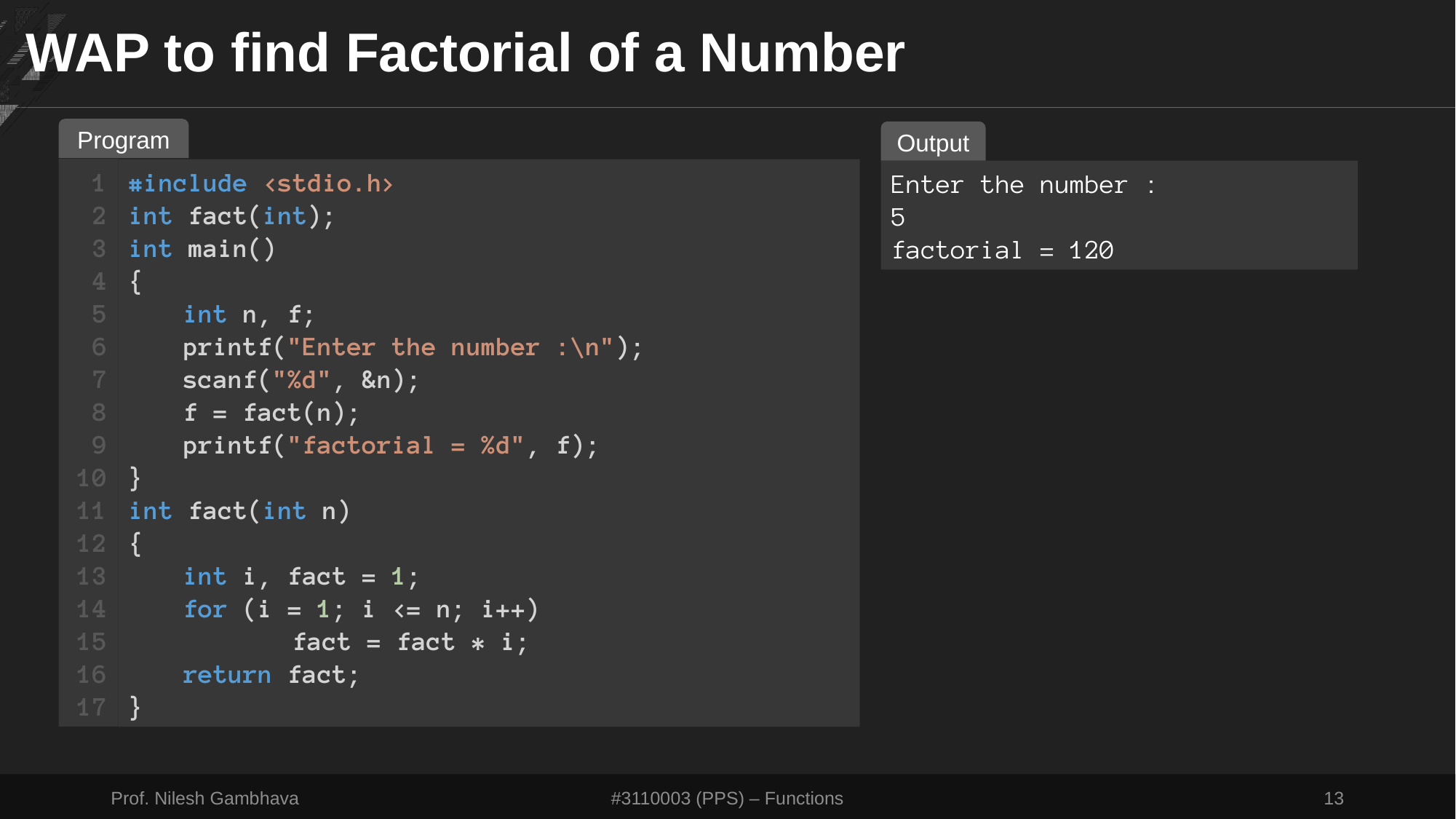

# WAP to find Factorial of a Number
Program
Output
1
2
3
4
5
6
7
8
9
10
11
12
13
14
15
16
17
#include <stdio.h>
int fact(int);
int main()
{
int n, f;
printf("Enter the number :\n");
scanf("%d", &n);
f = fact(n);
printf("factorial = %d", f);
}
int fact(int n)
{
int i, fact = 1;
for (i = 1; i <= n; i++)
	fact = fact * i;
return fact;
}
Enter the number :
5
factorial = 120